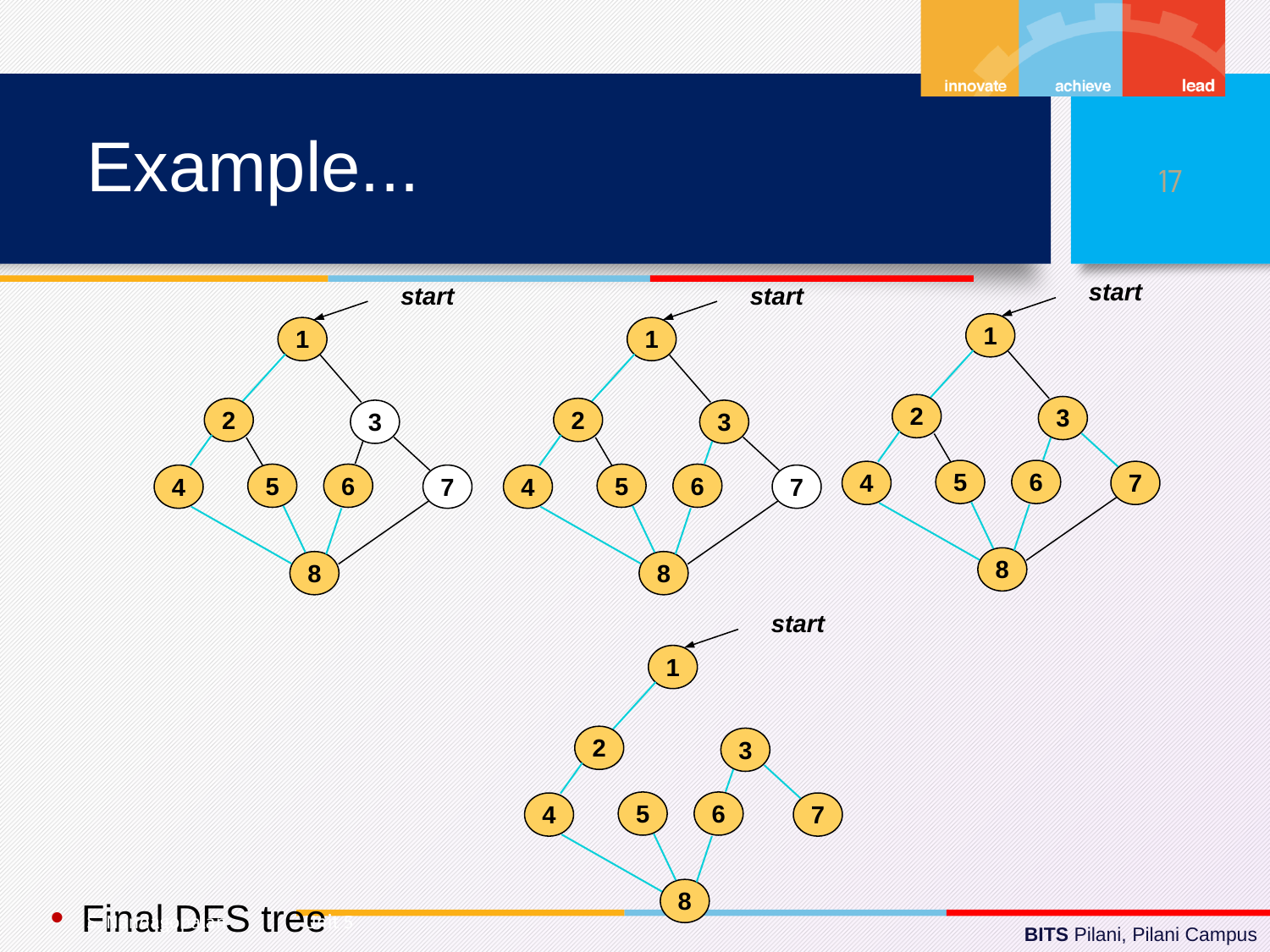

# Example...
17
start

1

2
3

5
6
4
7

8
start

1

2
3

5
6
4
7

8
start

1

2
3

5
6
4
7

8

Final DFS tree
start

1

2
3

5
6
4
7

8
S. Nandagopalan                Unit 5